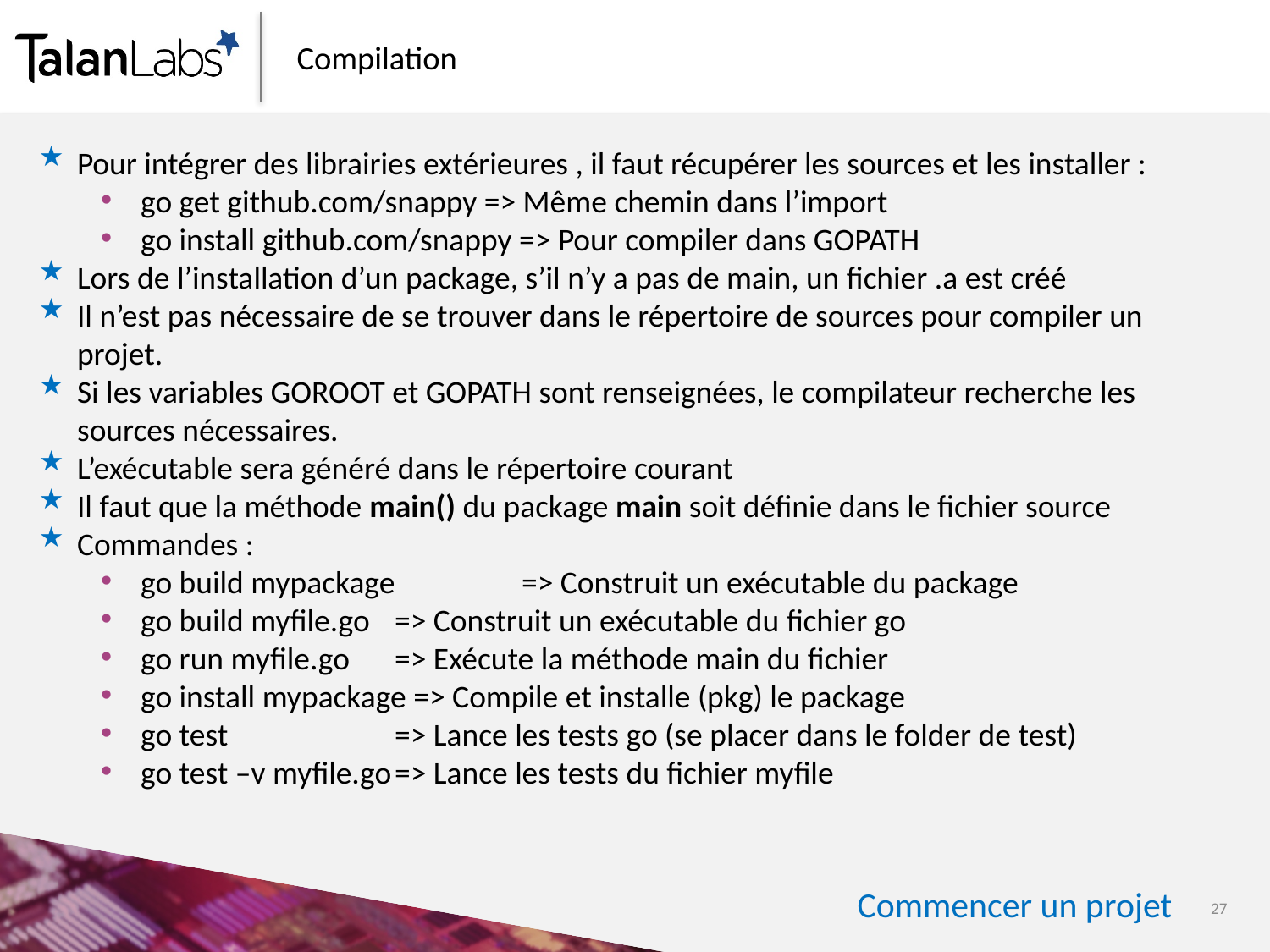

# Compilation
Pour intégrer des librairies extérieures , il faut récupérer les sources et les installer :
go get github.com/snappy => Même chemin dans l’import
go install github.com/snappy => Pour compiler dans GOPATH
Lors de l’installation d’un package, s’il n’y a pas de main, un fichier .a est créé
Il n’est pas nécessaire de se trouver dans le répertoire de sources pour compiler un projet.
Si les variables GOROOT et GOPATH sont renseignées, le compilateur recherche les sources nécessaires.
L’exécutable sera généré dans le répertoire courant
Il faut que la méthode main() du package main soit définie dans le fichier source
Commandes :
go build mypackage	=> Construit un exécutable du package
go build myfile.go	=> Construit un exécutable du fichier go
go run myfile.go 	=> Exécute la méthode main du fichier
go install mypackage => Compile et installe (pkg) le package
go test 		=> Lance les tests go (se placer dans le folder de test)
go test –v myfile.go	=> Lance les tests du fichier myfile
Commencer un projet
27